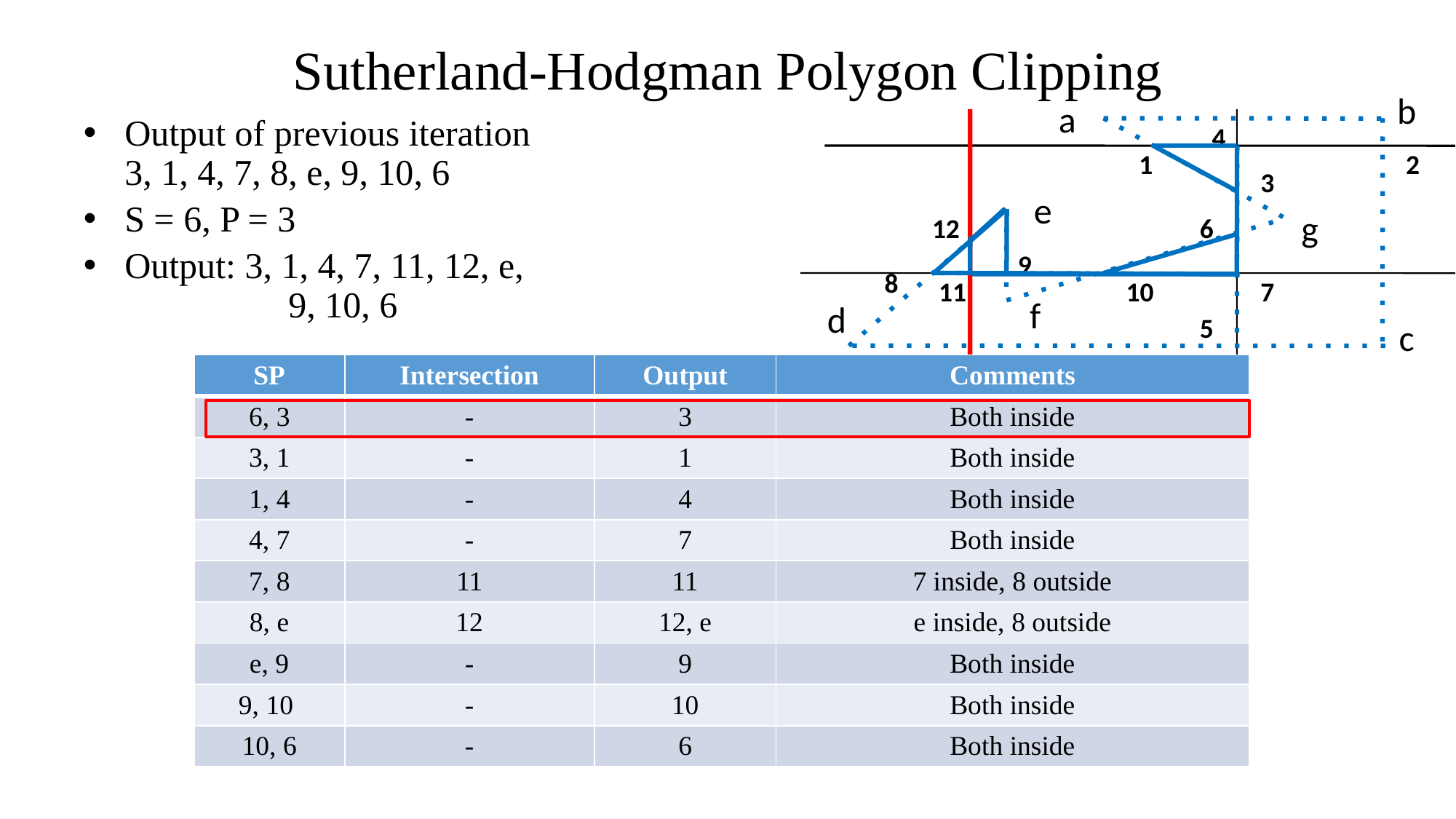

Sutherland-Hodgman Polygon Clipping
b
a
Output of previous iteration
3, 1, 4, 7, 8, e, 9, 10, 6
S = 6, P = 3
Output: 3, 1, 4, 7, 11, 12, e,
	      9, 10, 6
4
1
2
3
e
12
6
g
9
8
11
10
7
d
f
5
c
| SP | Intersection | Output | Comments |
| --- | --- | --- | --- |
| 6, 3 | - | 3 | Both inside |
| 3, 1 | - | 1 | Both inside |
| 1, 4 | - | 4 | Both inside |
| 4, 7 | - | 7 | Both inside |
| 7, 8 | 11 | 11 | 7 inside, 8 outside |
| 8, e | 12 | 12, e | e inside, 8 outside |
| e, 9 | - | 9 | Both inside |
| 9, 10 | - | 10 | Both inside |
| 10, 6 | - | 6 | Both inside |